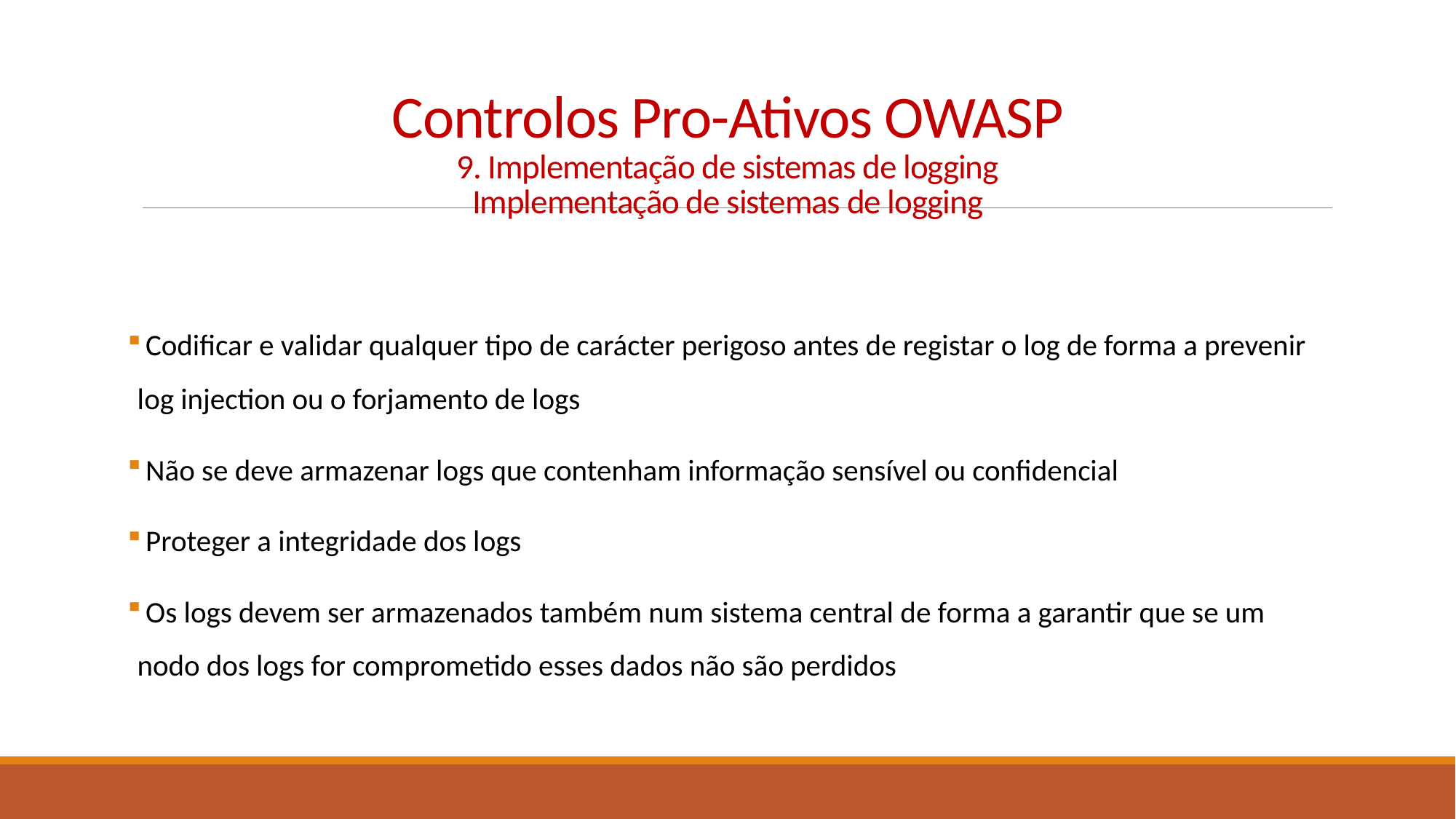

# Controlos Pro-Ativos OWASP 9. Implementação de sistemas de logging Implementação de sistemas de logging

 Codificar e validar qualquer tipo de carácter perigoso antes de registar o log de forma a prevenir log injection ou o forjamento de logs
 Não se deve armazenar logs que contenham informação sensível ou confidencial
 Proteger a integridade dos logs
 Os logs devem ser armazenados também num sistema central de forma a garantir que se um nodo dos logs for comprometido esses dados não são perdidos